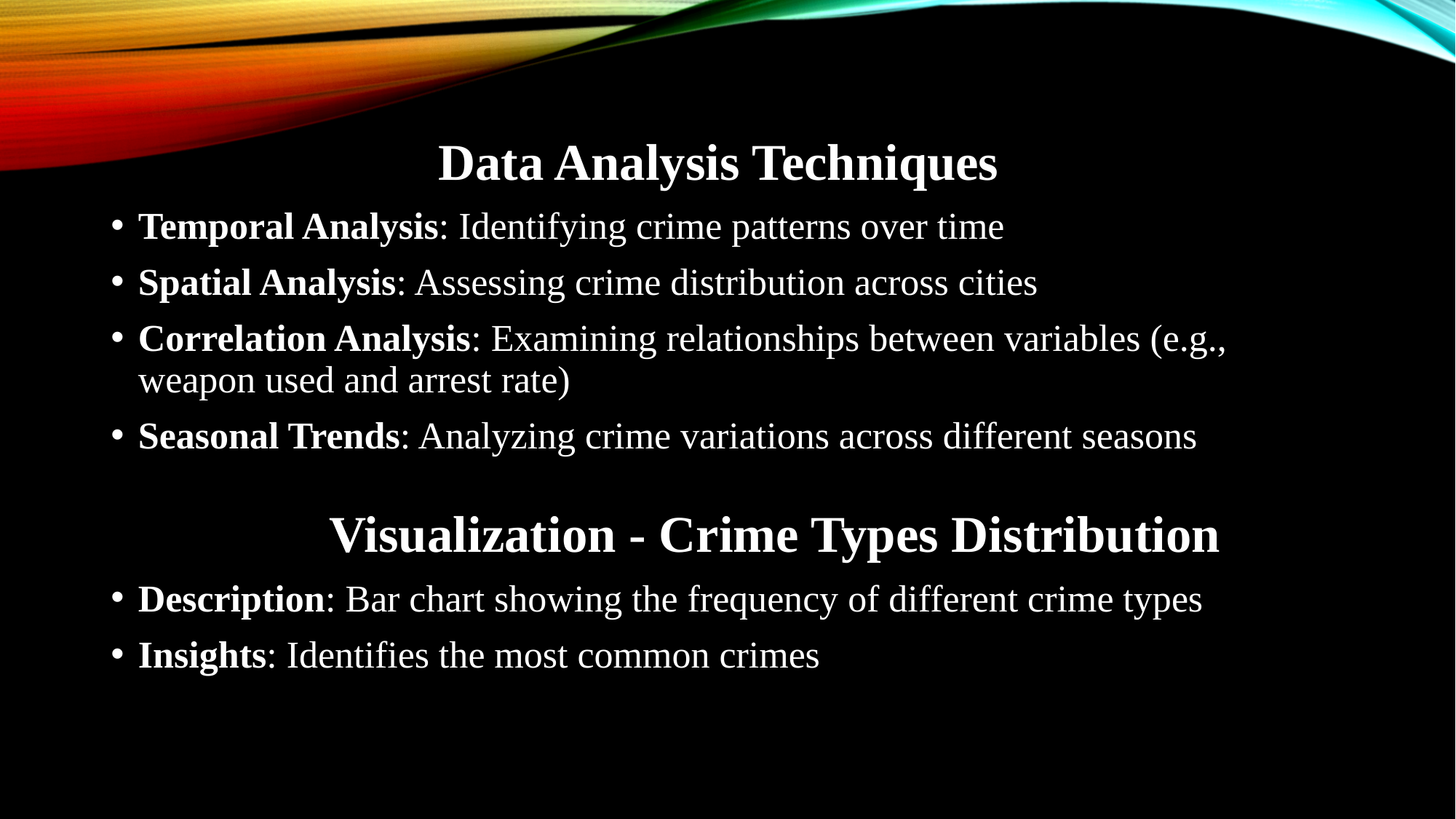

Data Analysis Techniques
Temporal Analysis: Identifying crime patterns over time
Spatial Analysis: Assessing crime distribution across cities
Correlation Analysis: Examining relationships between variables (e.g., weapon used and arrest rate)
Seasonal Trends: Analyzing crime variations across different seasons​
		Visualization - Crime Types Distribution
Description: Bar chart showing the frequency of different crime types
Insights: Identifies the most common crimes